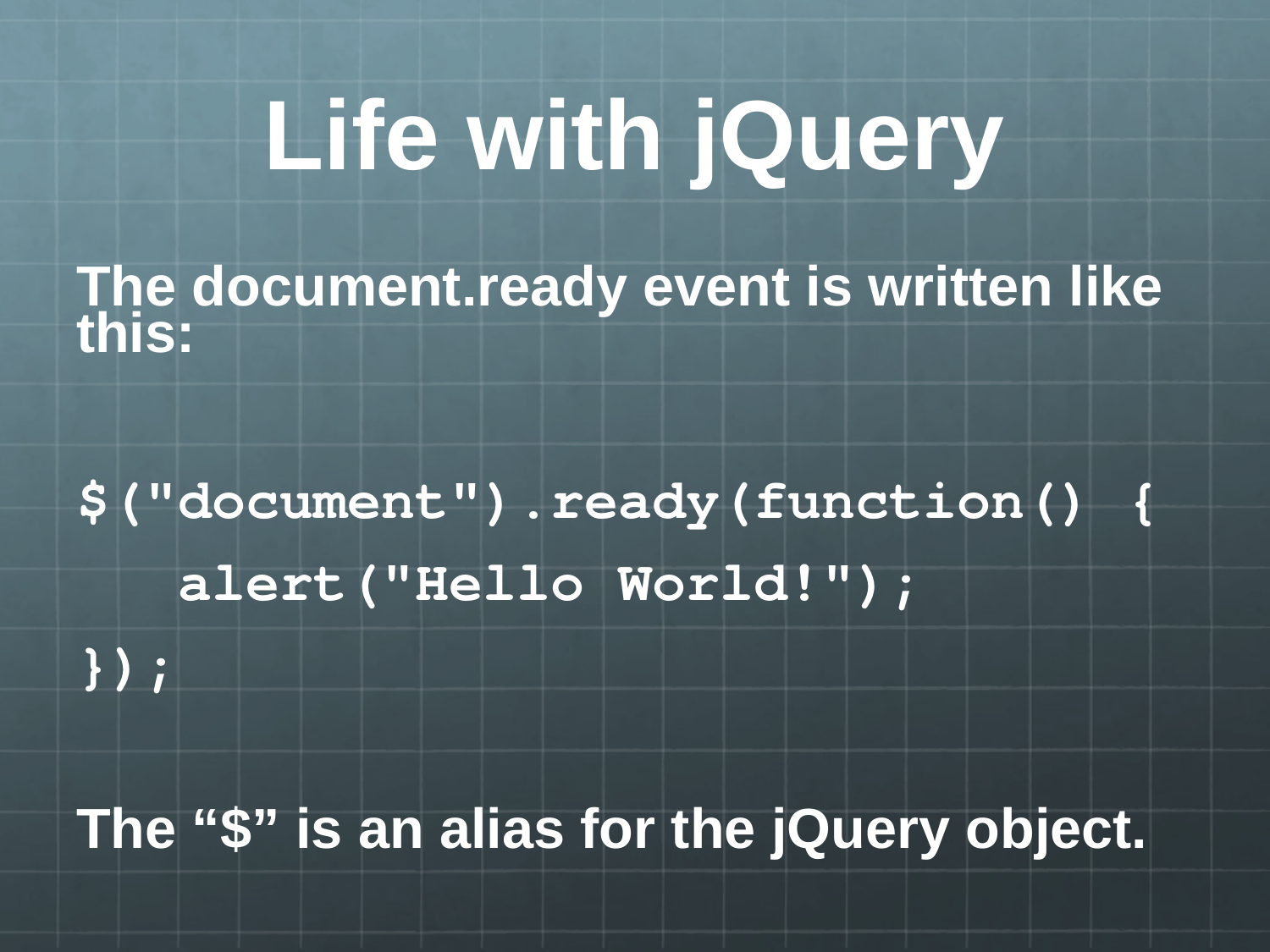

# Life with jQuery
The document.ready event is written like this:

$("document").ready(function() {
   alert("Hello World!");
});

The “$” is an alias for the jQuery object.